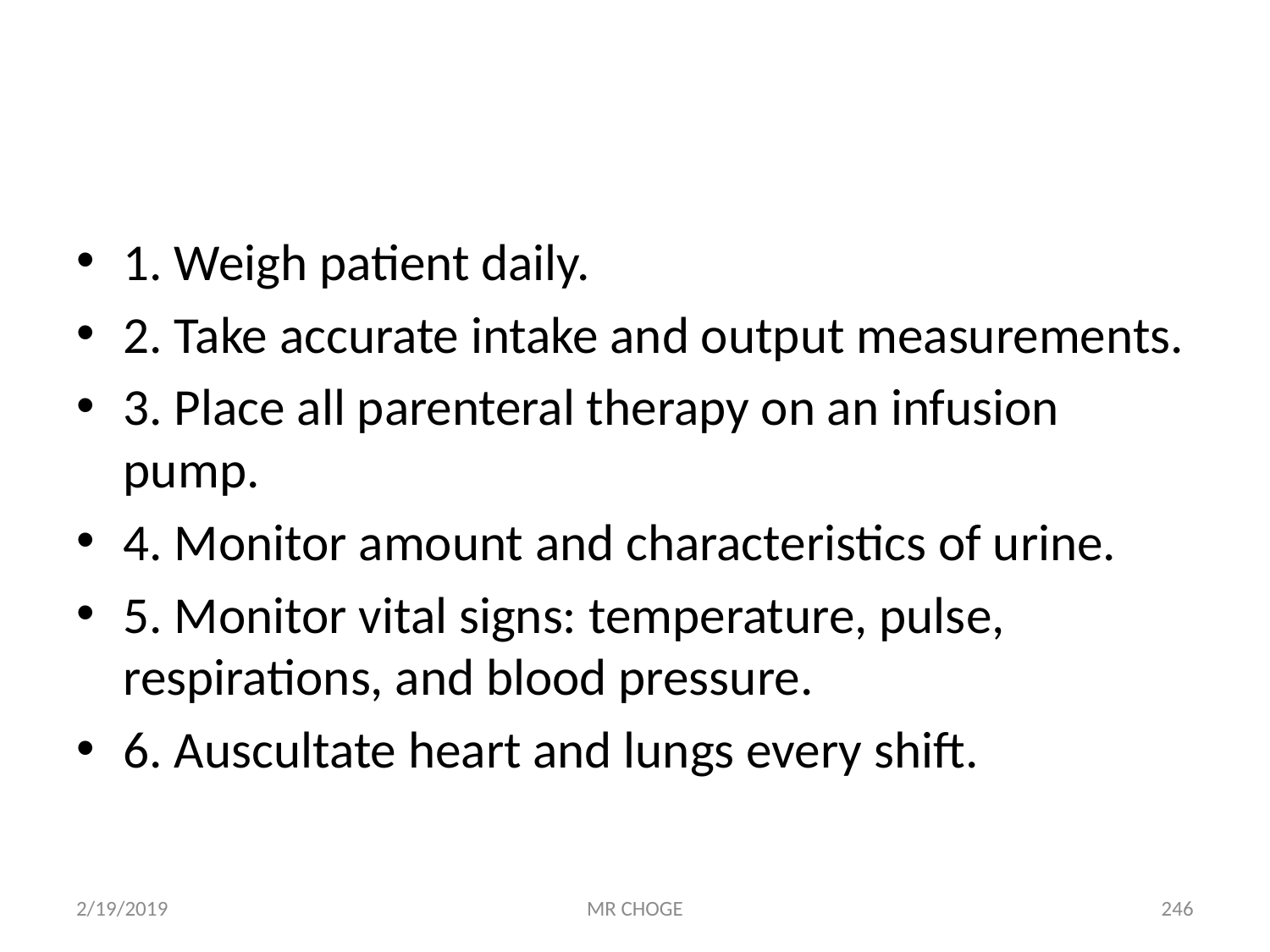

#
1. Weigh patient daily.
2. Take accurate intake and output measurements.
3. Place all parenteral therapy on an infusion pump.
4. Monitor amount and characteristics of urine.
5. Monitor vital signs: temperature, pulse, respirations, and blood pressure.
6. Auscultate heart and lungs every shift.
2/19/2019
MR CHOGE
246